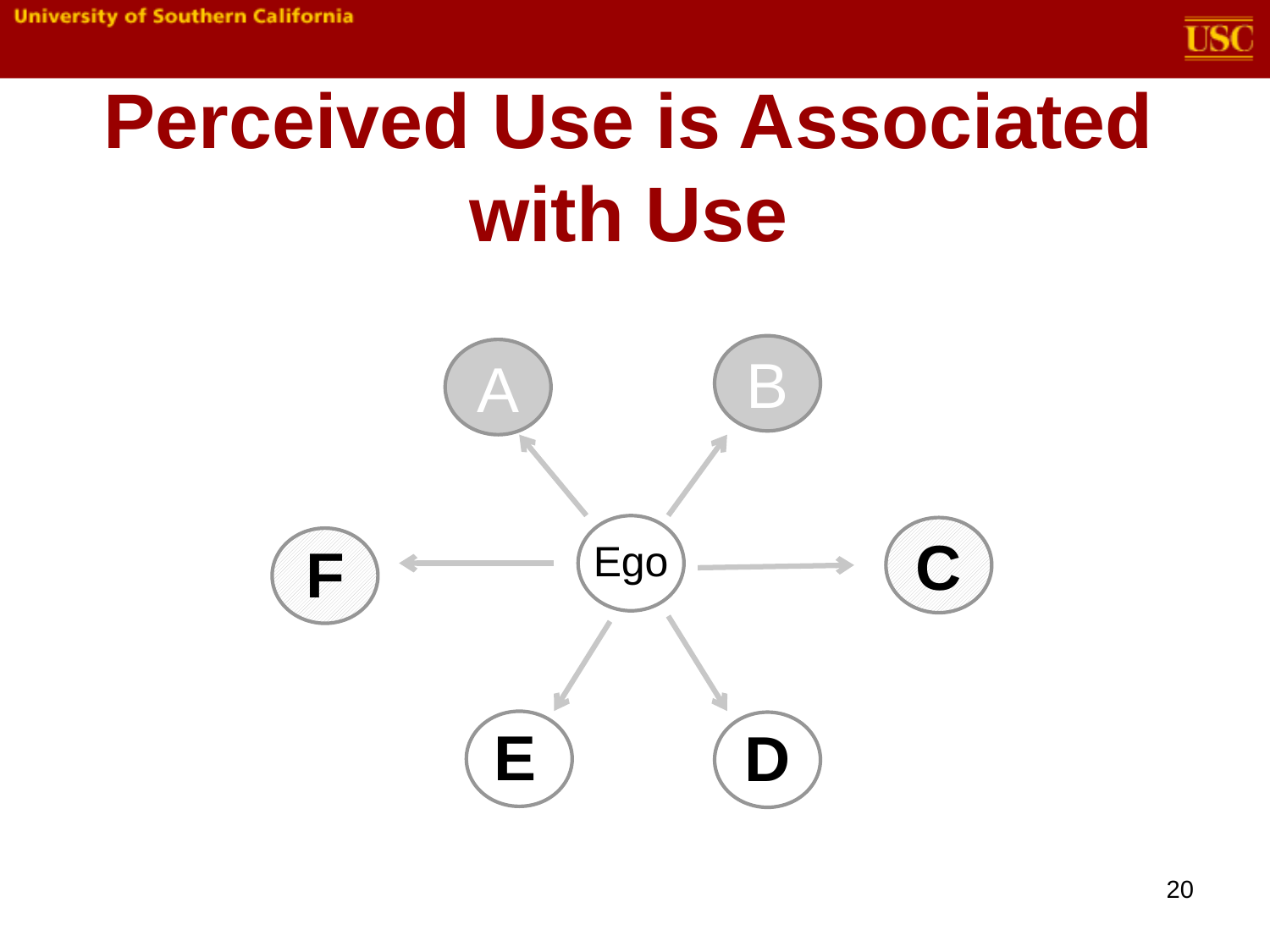

# Perceived Use is Associated with Use
B
A

C

F
Ego
E

D

20